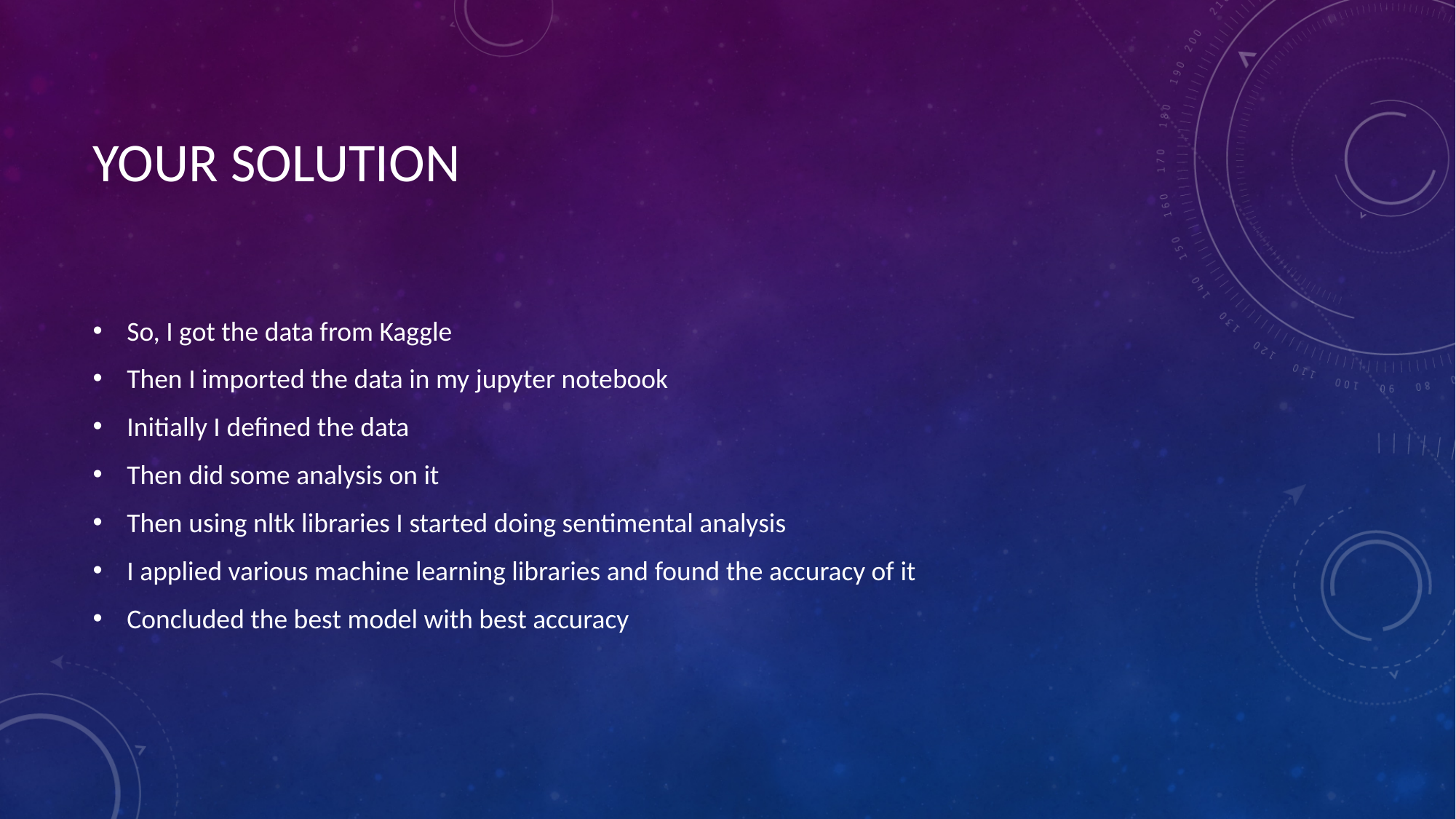

# Your solution
So, I got the data from Kaggle
Then I imported the data in my jupyter notebook
Initially I defined the data
Then did some analysis on it
Then using nltk libraries I started doing sentimental analysis
I applied various machine learning libraries and found the accuracy of it
Concluded the best model with best accuracy